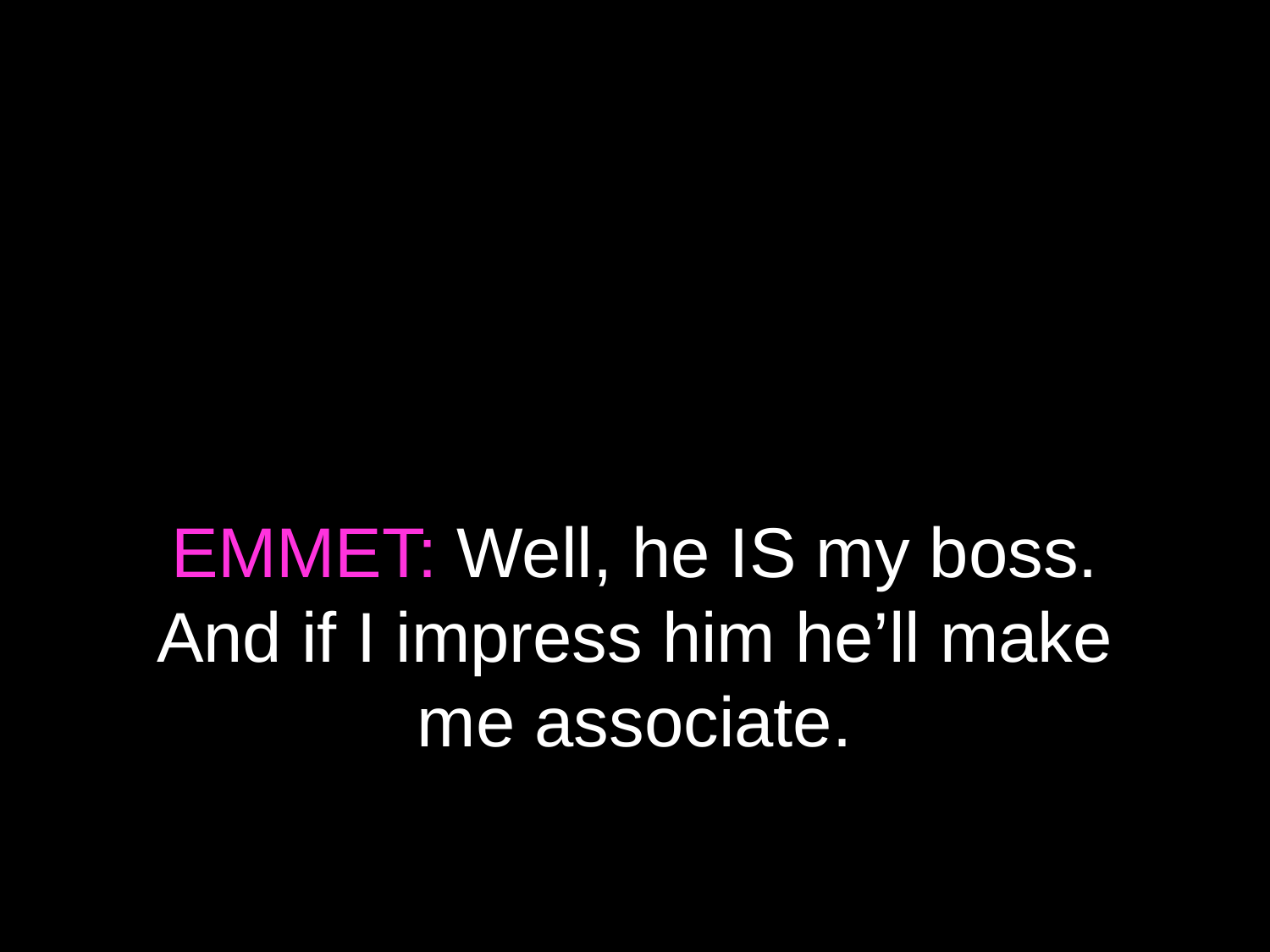

# EMMET: Well, he IS my boss. And if I impress him he’ll make me associate.